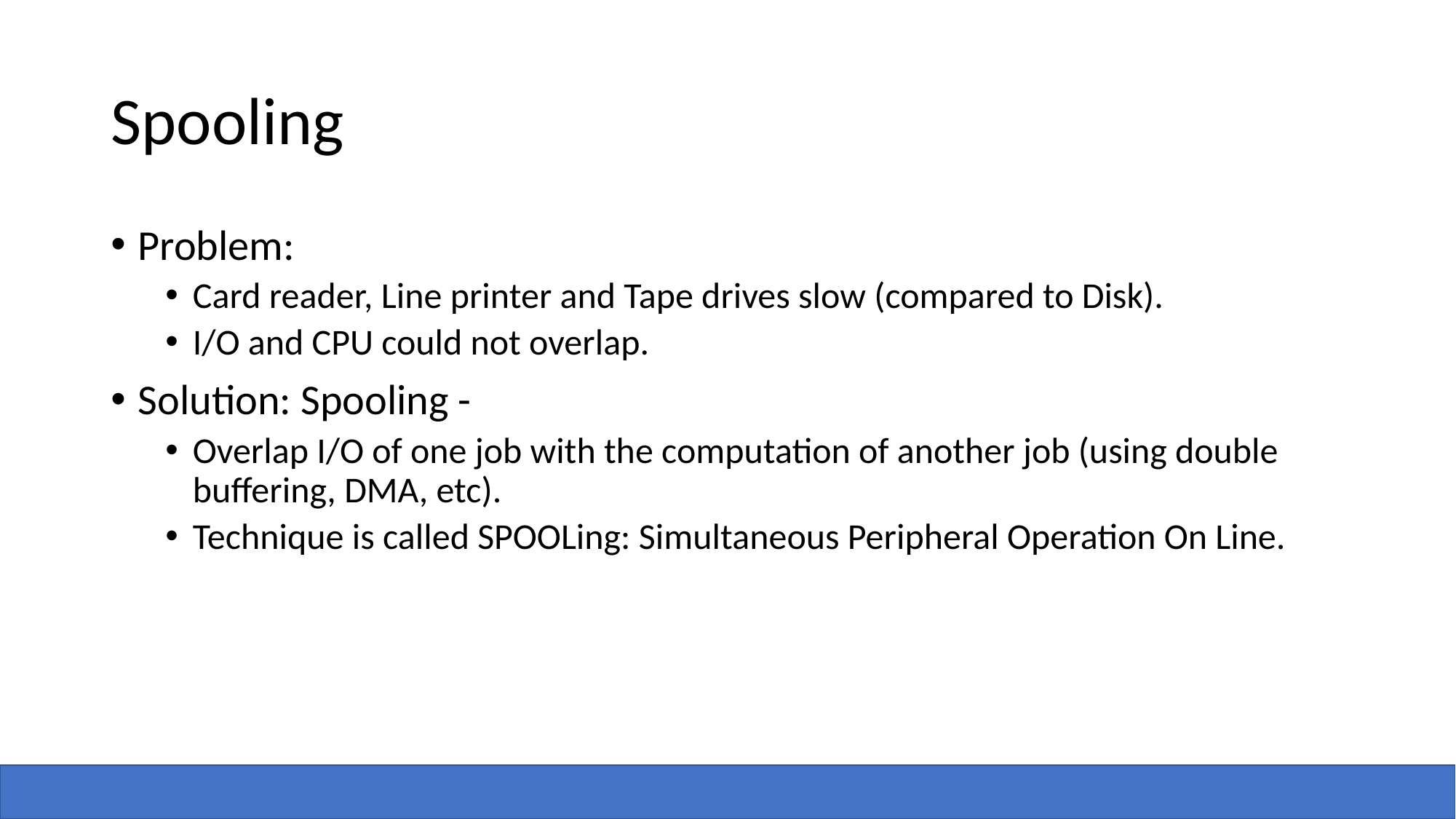

# Spooling
Problem:
Card reader, Line printer and Tape drives slow (compared to Disk).
I/O and CPU could not overlap.
Solution: Spooling -
Overlap I/O of one job with the computation of another job (using double buffering, DMA, etc).
Technique is called SPOOLing: Simultaneous Peripheral Operation On Line.